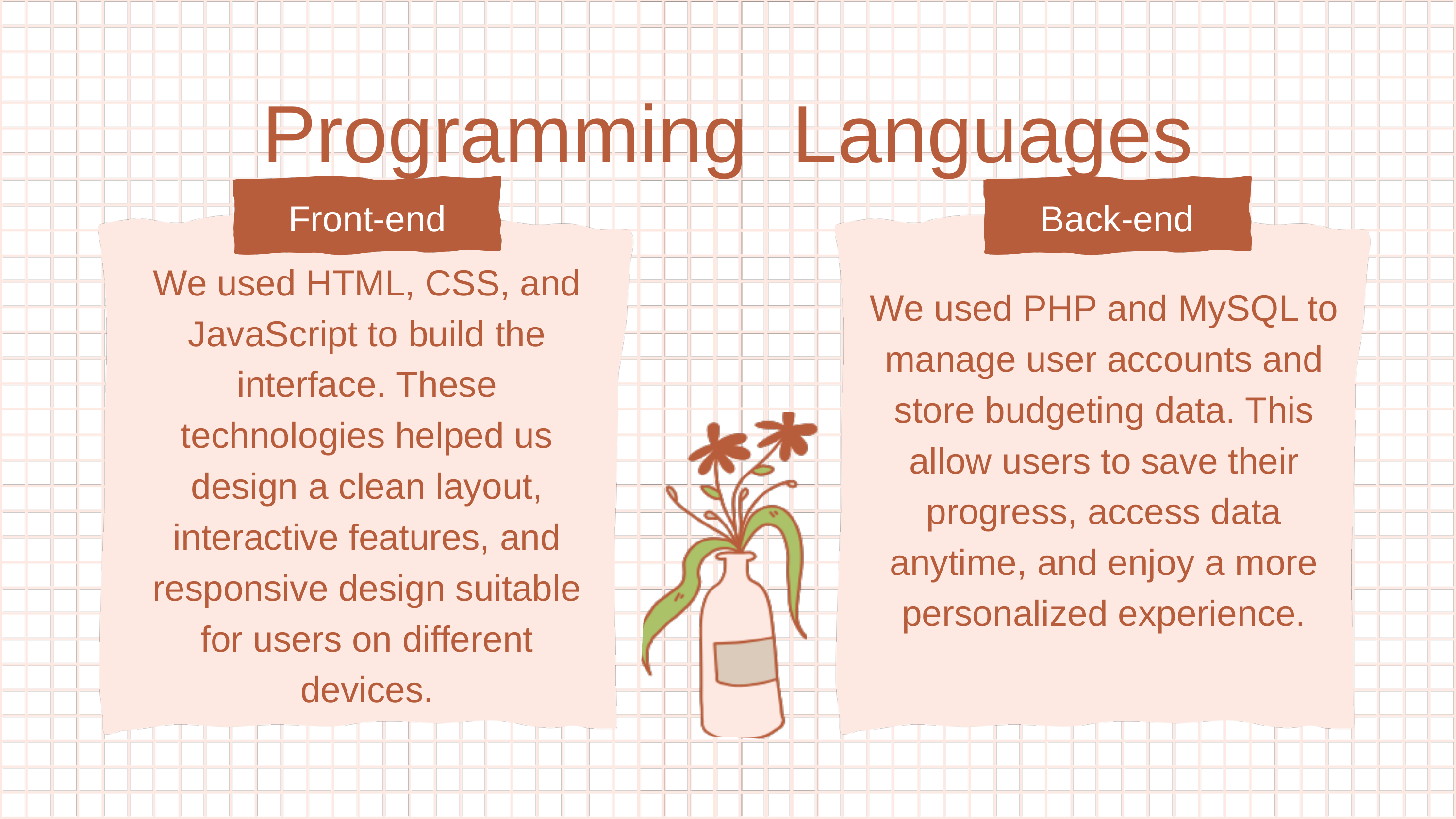

Programming  Languages

Front-end
Back-end

We used HTML, CSS, and JavaScript to build the interface. These technologies helped us design a clean layout, interactive features, and responsive design suitable for users on different devices.
We used PHP and MySQL to manage user accounts and store budgeting data. This allow users to save their progress, access data anytime, and enjoy a more personalized experience.